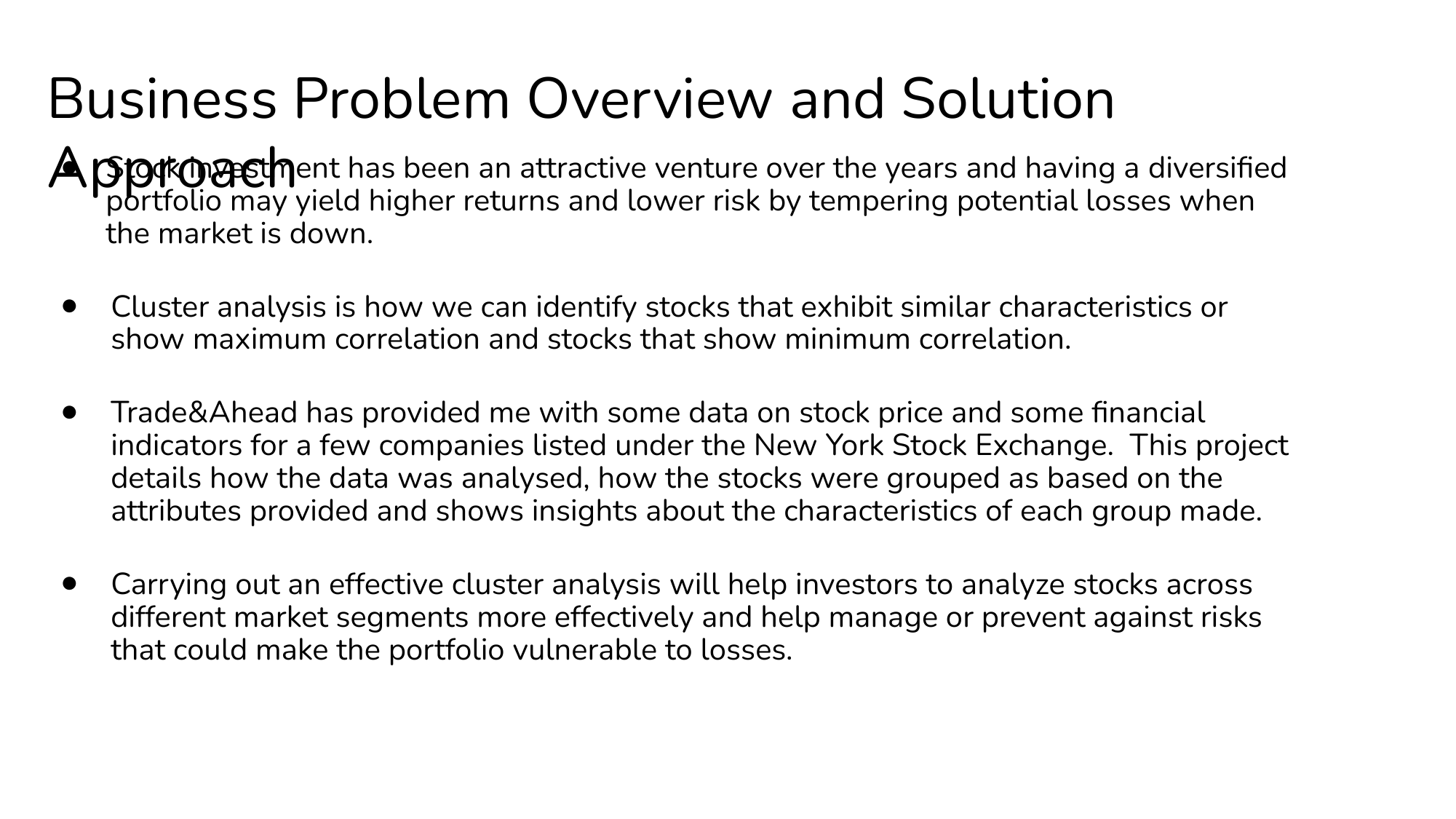

# Business Problem Overview and Solution Approach
Stock investment has been an attractive venture over the years and having a diversified portfolio may yield higher returns and lower risk by tempering potential losses when the market is down.
Cluster analysis is how we can identify stocks that exhibit similar characteristics or show maximum correlation and stocks that show minimum correlation.
Trade&Ahead has provided me with some data on stock price and some financial indicators for a few companies listed under the New York Stock Exchange.  This project details how the data was analysed, how the stocks were grouped as based on the attributes provided and shows insights about the characteristics of each group made.
Carrying out an effective cluster analysis will help investors to analyze stocks across different market segments more effectively and help manage or prevent against risks that could make the portfolio vulnerable to losses.